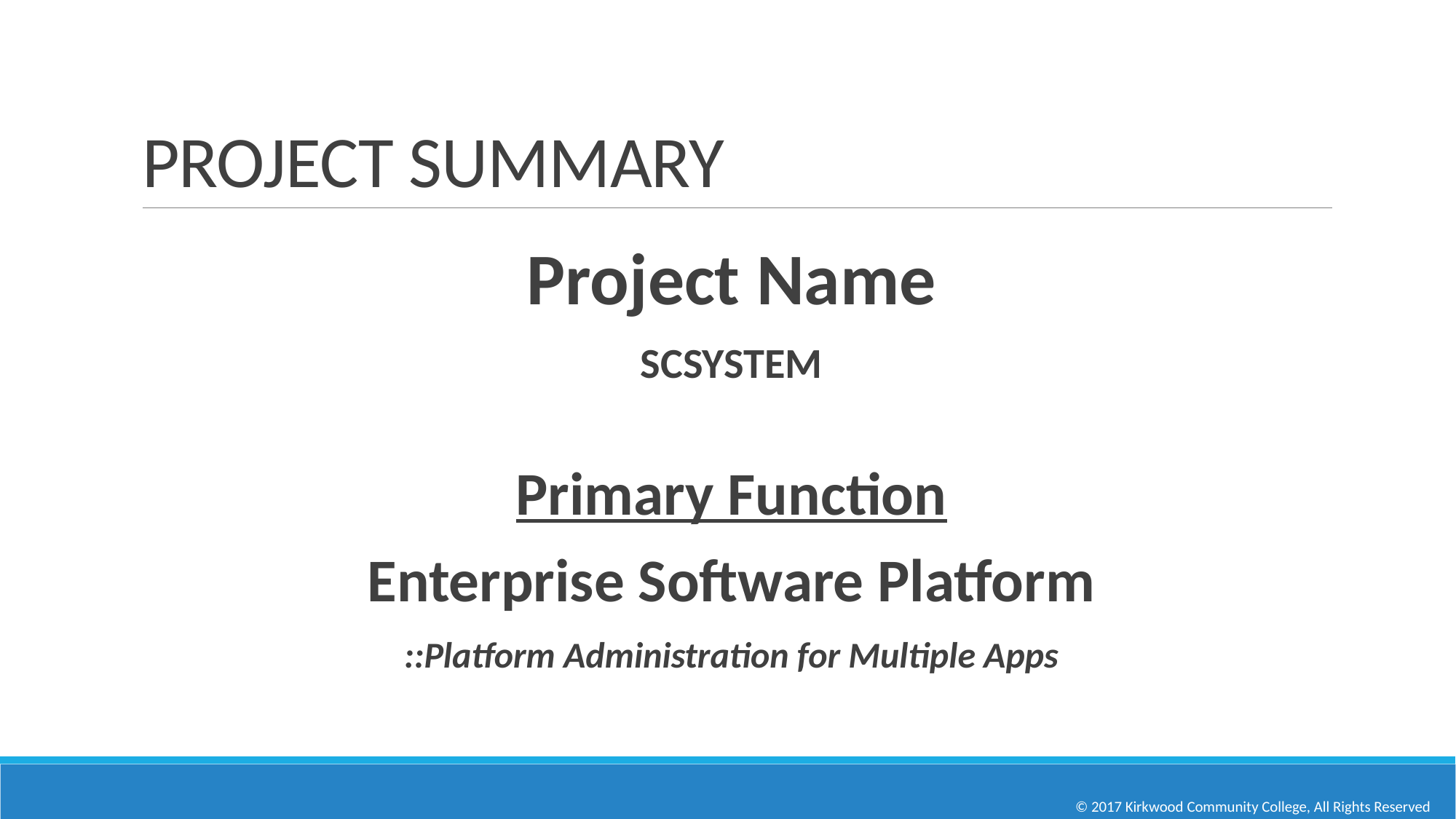

# PROJECT SUMMARY
Project Name
SCSYSTEM

Primary Function
Enterprise Software Platform
::Platform Administration for Multiple Apps

© 2017 Kirkwood Community College, All Rights Reserved